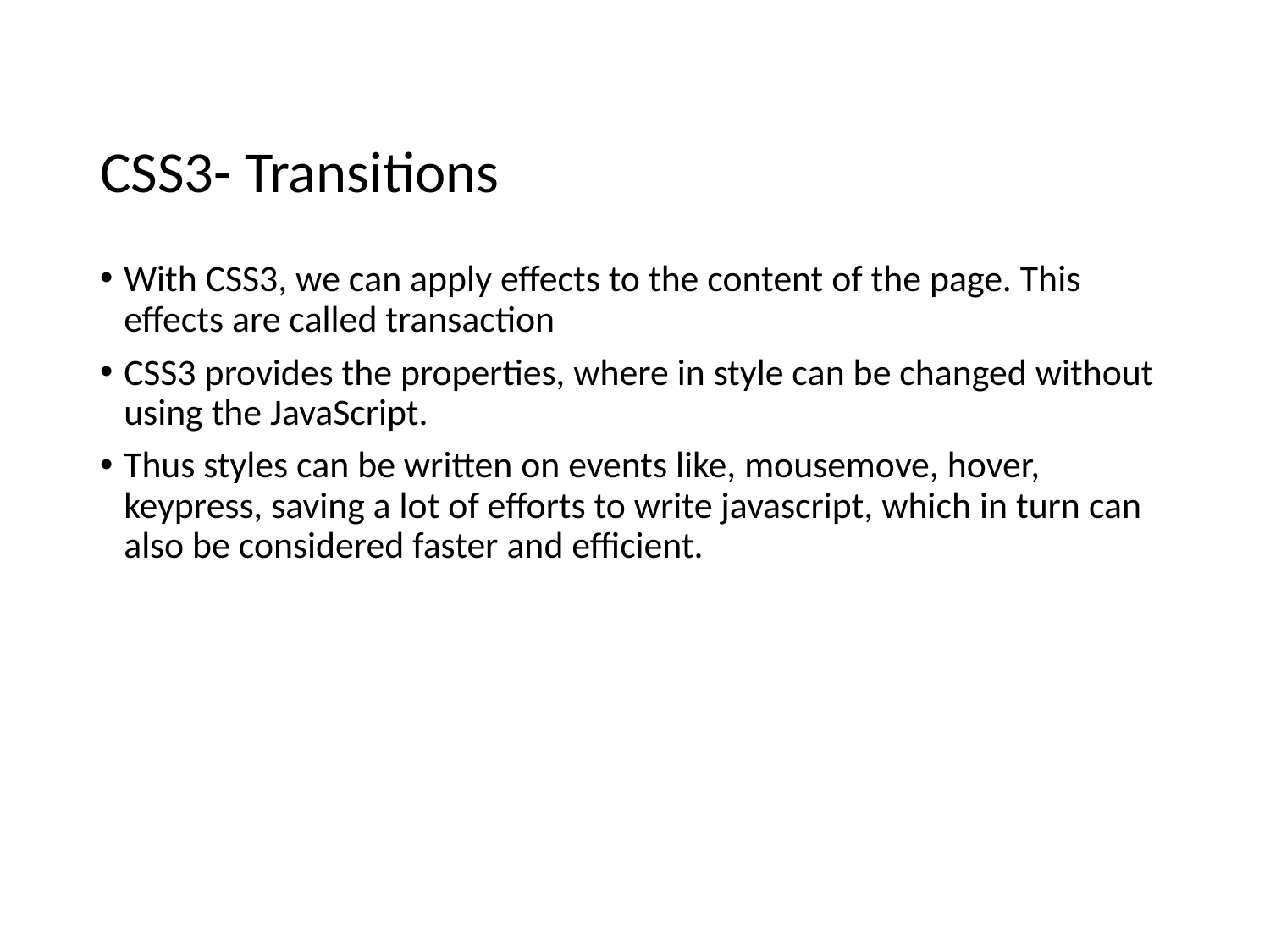

# CSS3- Transitions
With CSS3, we can apply effects to the content of the page. This effects are called transaction
CSS3 provides the properties, where in style can be changed without using the JavaScript.
Thus styles can be written on events like, mousemove, hover, keypress, saving a lot of efforts to write javascript, which in turn can also be considered faster and efficient.